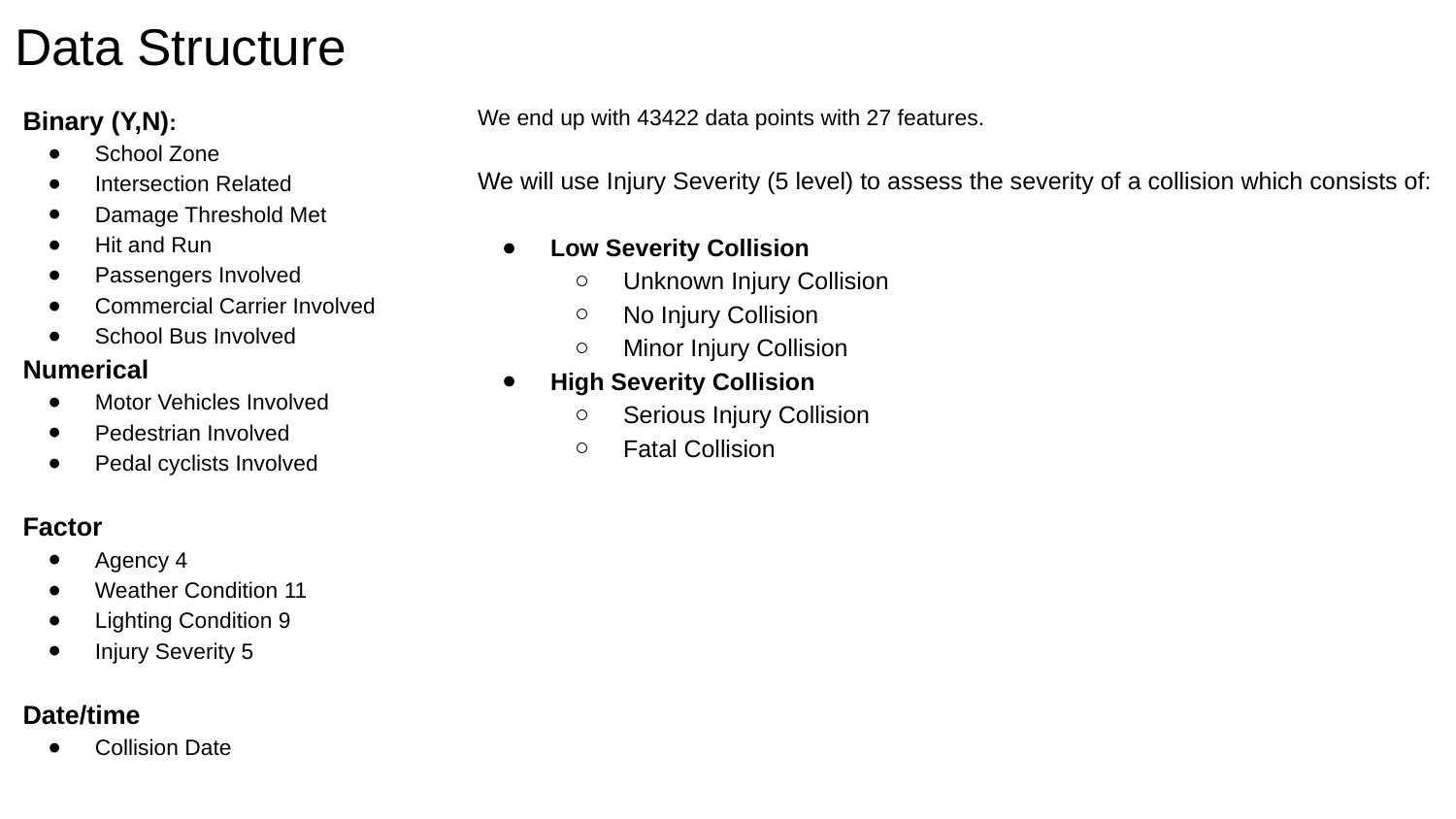

# Data Structure
Binary (Y,N):
School Zone
Intersection Related
Damage Threshold Met
Hit and Run
Passengers Involved
Commercial Carrier Involved
School Bus Involved
Numerical
Motor Vehicles Involved
Pedestrian Involved
Pedal cyclists Involved

Factor
Agency 4
Weather Condition 11
Lighting Condition 9
Injury Severity 5

Date/time
Collision Date
We end up with 43422 data points with 27 features.

We will use Injury Severity (5 level) to assess the severity of a collision which consists of:

Low Severity Collision
Unknown Injury Collision
No Injury Collision
Minor Injury Collision
High Severity Collision
Serious Injury Collision
Fatal Collision